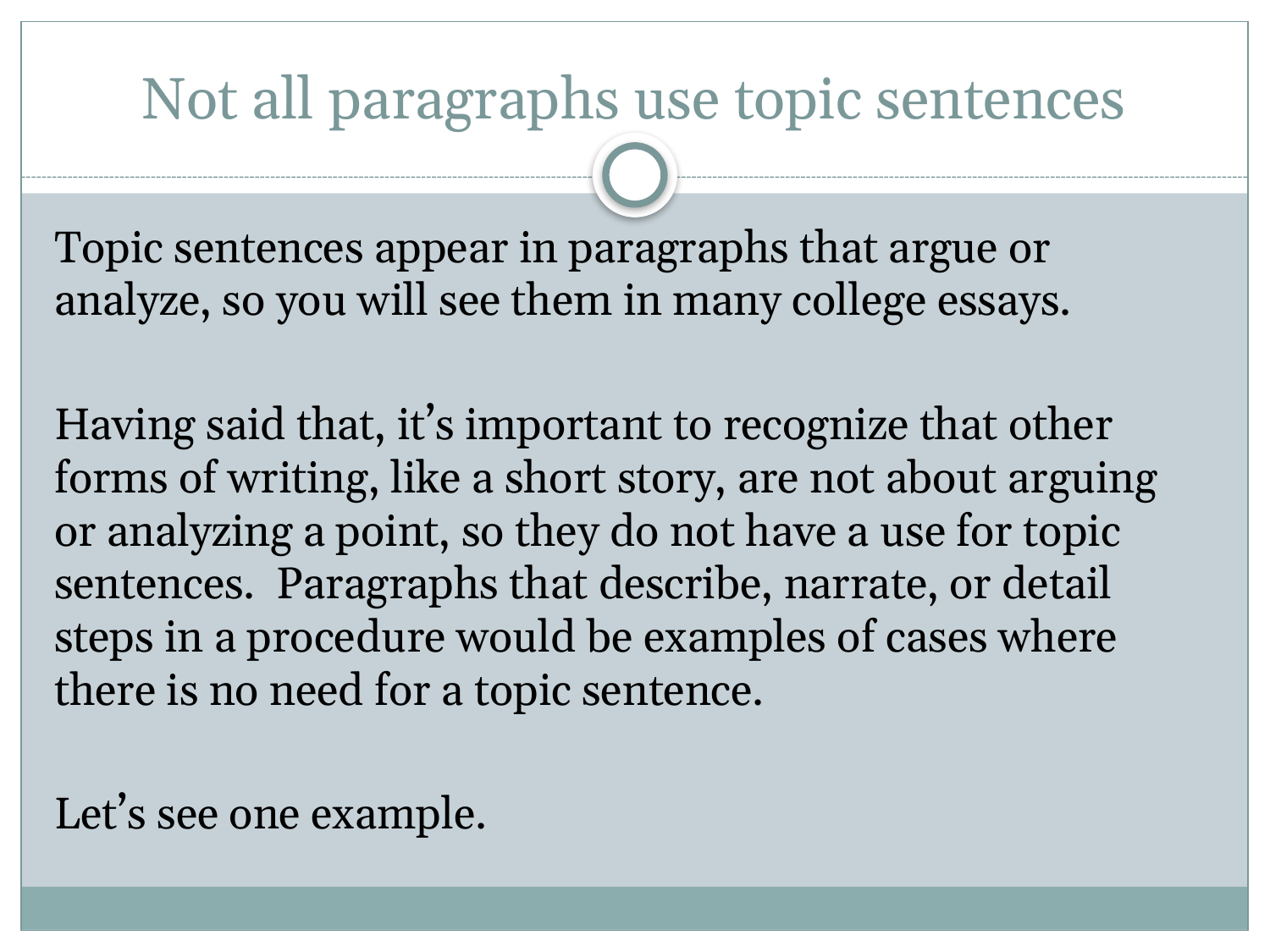

# Not all paragraphs use topic sentences
Topic sentences appear in paragraphs that argue or analyze, so you will see them in many college essays.

Having said that, it’s important to recognize that other forms of writing, like a short story, are not about arguing or analyzing a point, so they do not have a use for topic sentences.  Paragraphs that describe, narrate, or detail steps in a procedure would be examples of cases where there is no need for a topic sentence.

Let’s see one example.